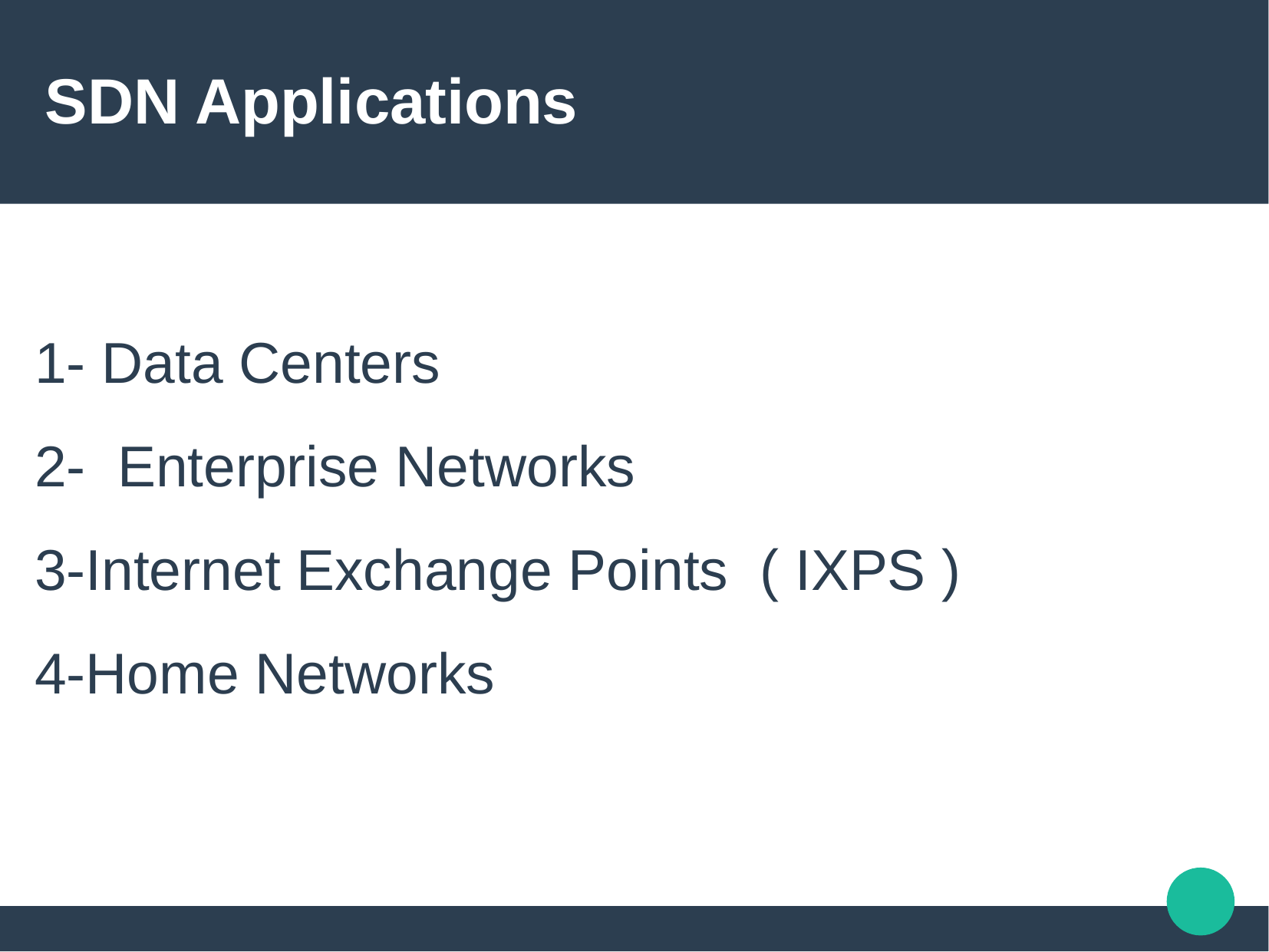

SDN Applications
1- Data Centers
2-  Enterprise Networks
3-Internet Exchange Points  ( IXPS )
4-Home Networks